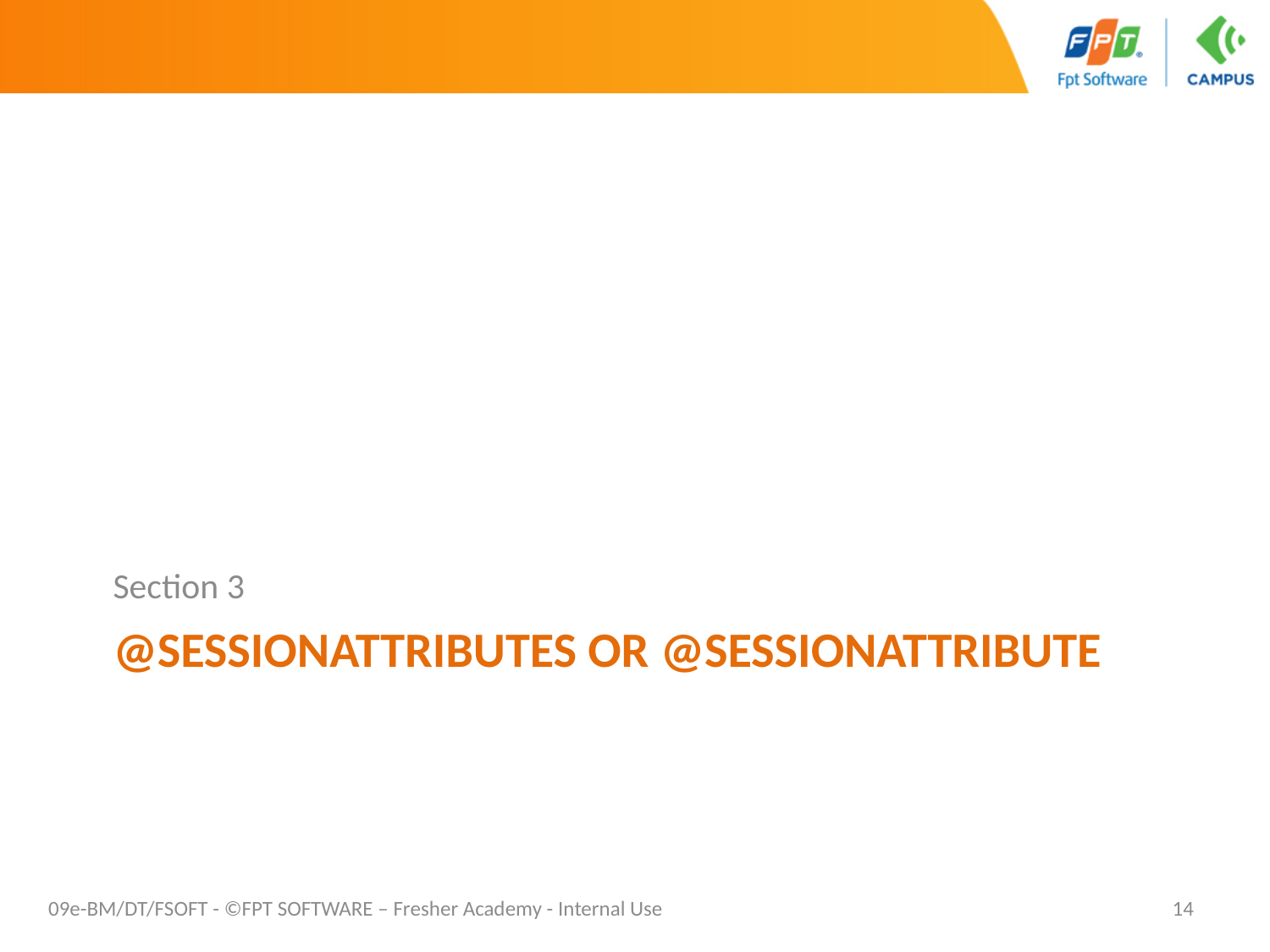

Section 3
# @SessionAttributes or @SessionAttribute
09e-BM/DT/FSOFT - ©FPT SOFTWARE – Fresher Academy - Internal Use
14